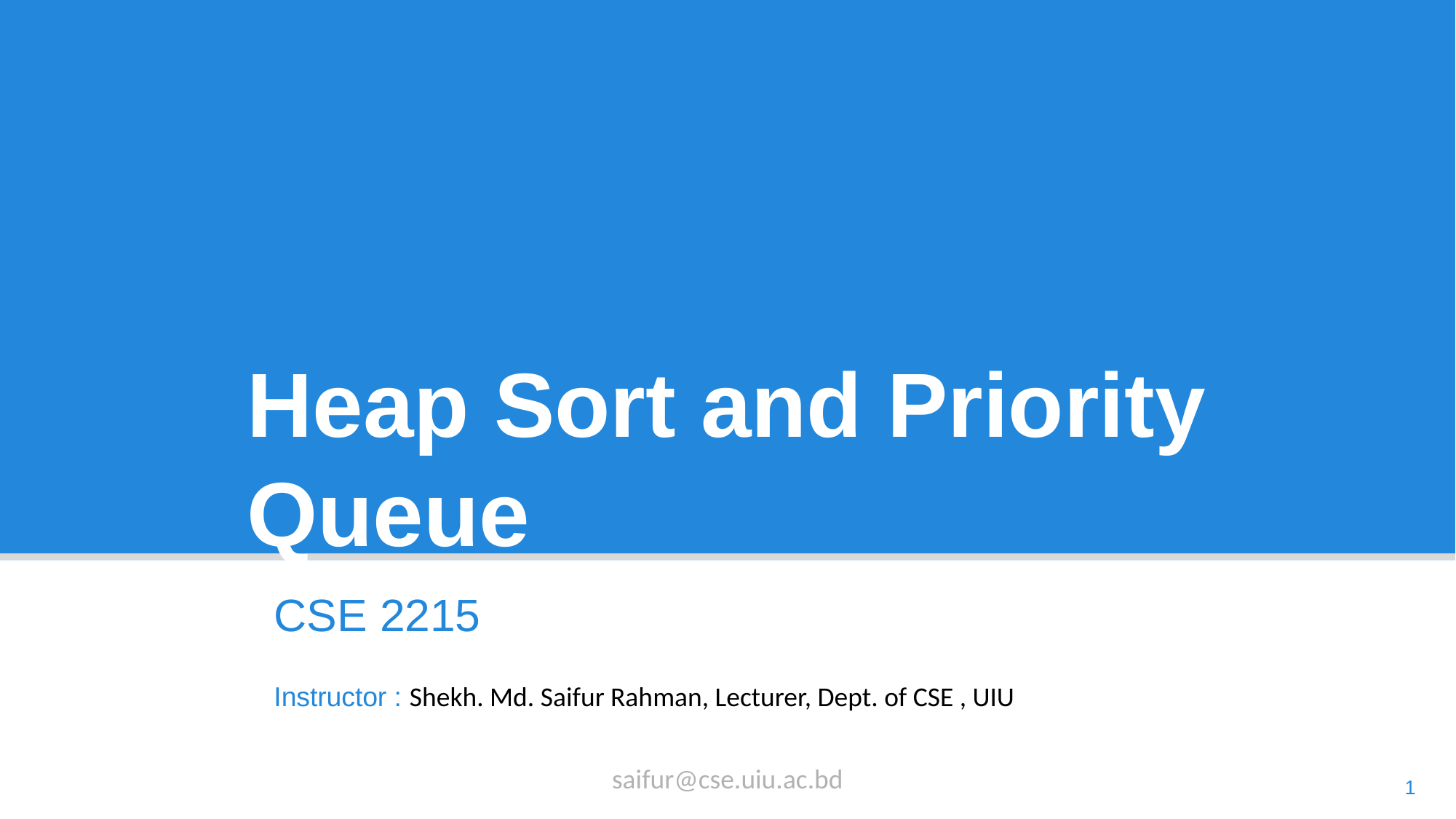

Heap Sort and Priority Queue

CSE 2215
Instructor : Shekh. Md. Saifur Rahman, Lecturer, Dept. of CSE , UIU
saifur@cse.uiu.ac.bd
1